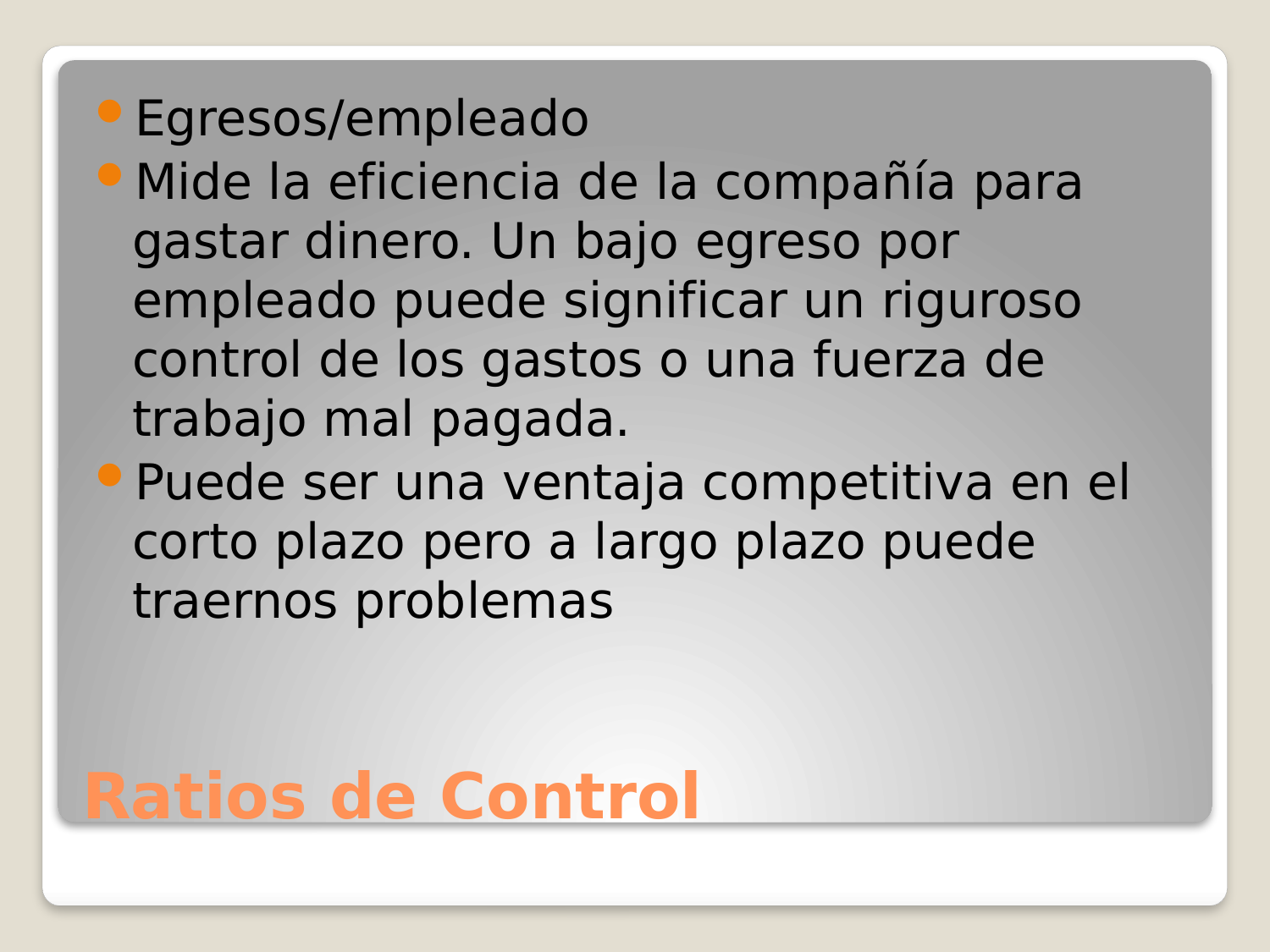

Egresos/empleado
Mide la eficiencia de la compañía para gastar dinero. Un bajo egreso por empleado puede significar un riguroso control de los gastos o una fuerza de trabajo mal pagada.
Puede ser una ventaja competitiva en el corto plazo pero a largo plazo puede traernos problemas
# Ratios de Control